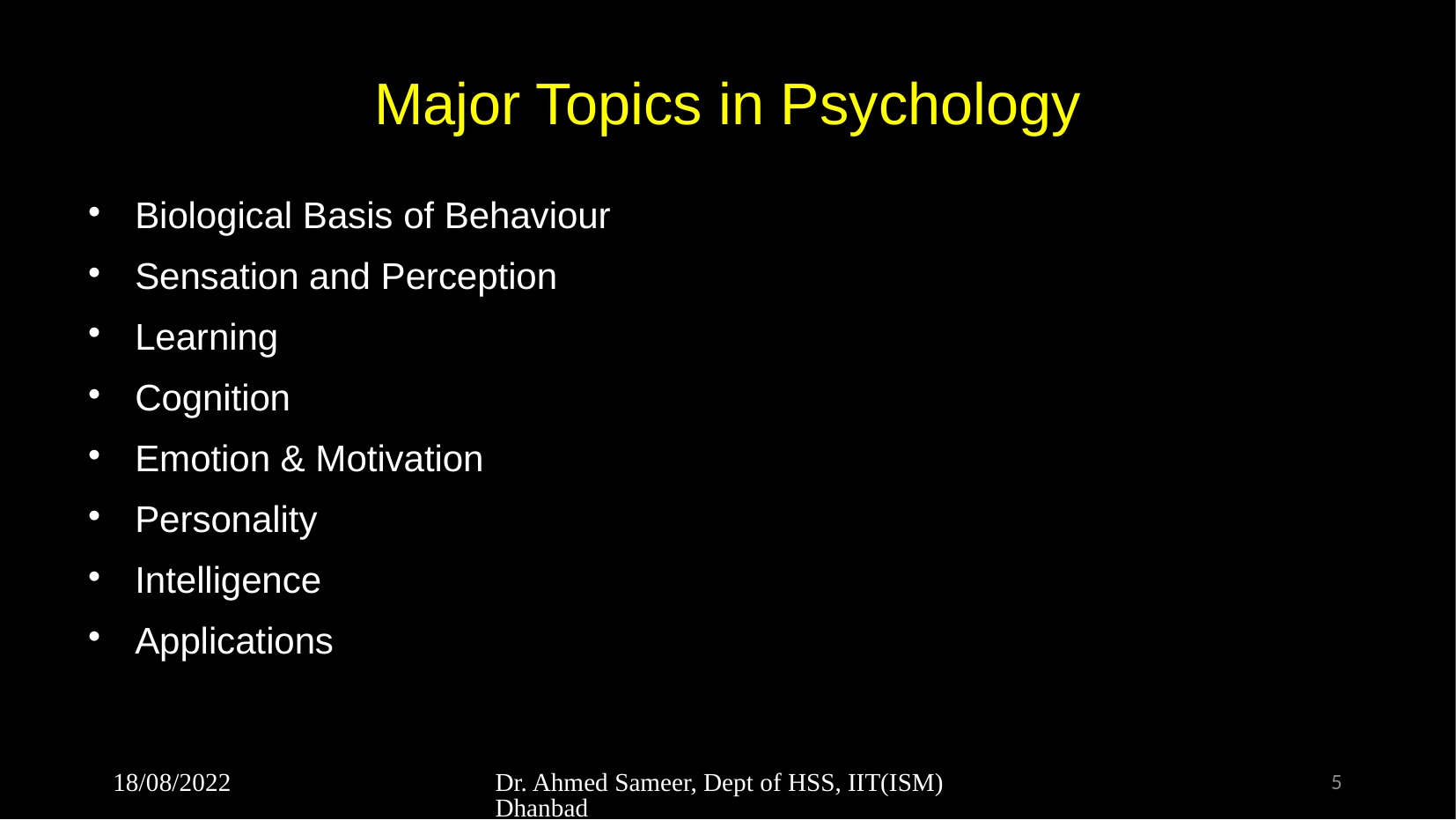

# Major Topics in Psychology
Biological Basis of Behaviour
Sensation and Perception
Learning
Cognition
Emotion & Motivation
Personality
Intelligence
Applications

18/08/2022
Dr. Ahmed Sameer, Dept of HSS, IIT(ISM) Dhanbad
5